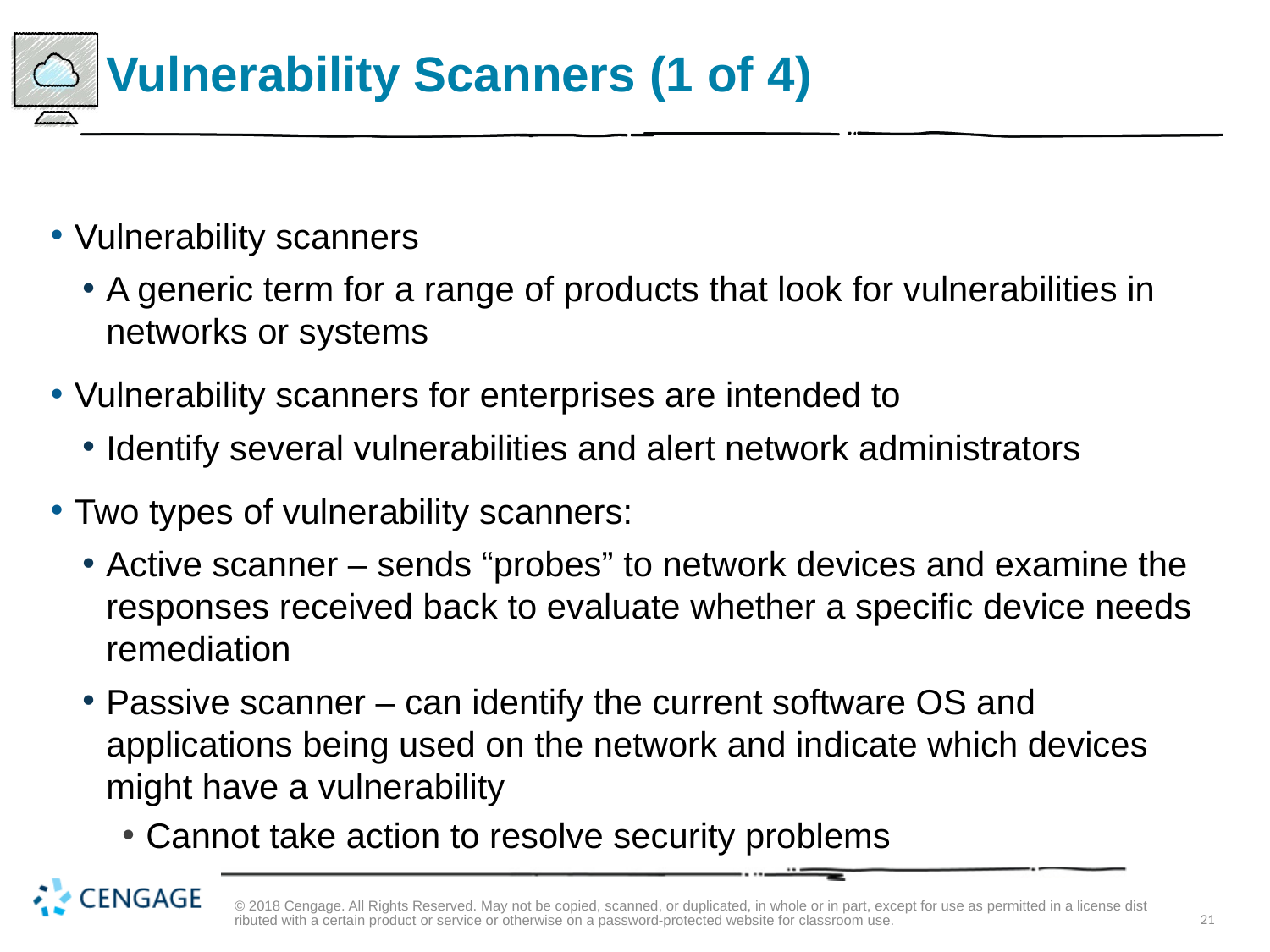

# Vulnerability Scanners (1 of 4)
Vulnerability scanners
A generic term for a range of products that look for vulnerabilities in networks or systems
Vulnerability scanners for enterprises are intended to
Identify several vulnerabilities and alert network administrators
Two types of vulnerability scanners:
Active scanner – sends “probes” to network devices and examine the responses received back to evaluate whether a specific device needs remediation
Passive scanner – can identify the current software OS and applications being used on the network and indicate which devices might have a vulnerability
Cannot take action to resolve security problems
© 2018 Cengage. All Rights Reserved. May not be copied, scanned, or duplicated, in whole or in part, except for use as permitted in a license distributed with a certain product or service or otherwise on a password-protected website for classroom use.